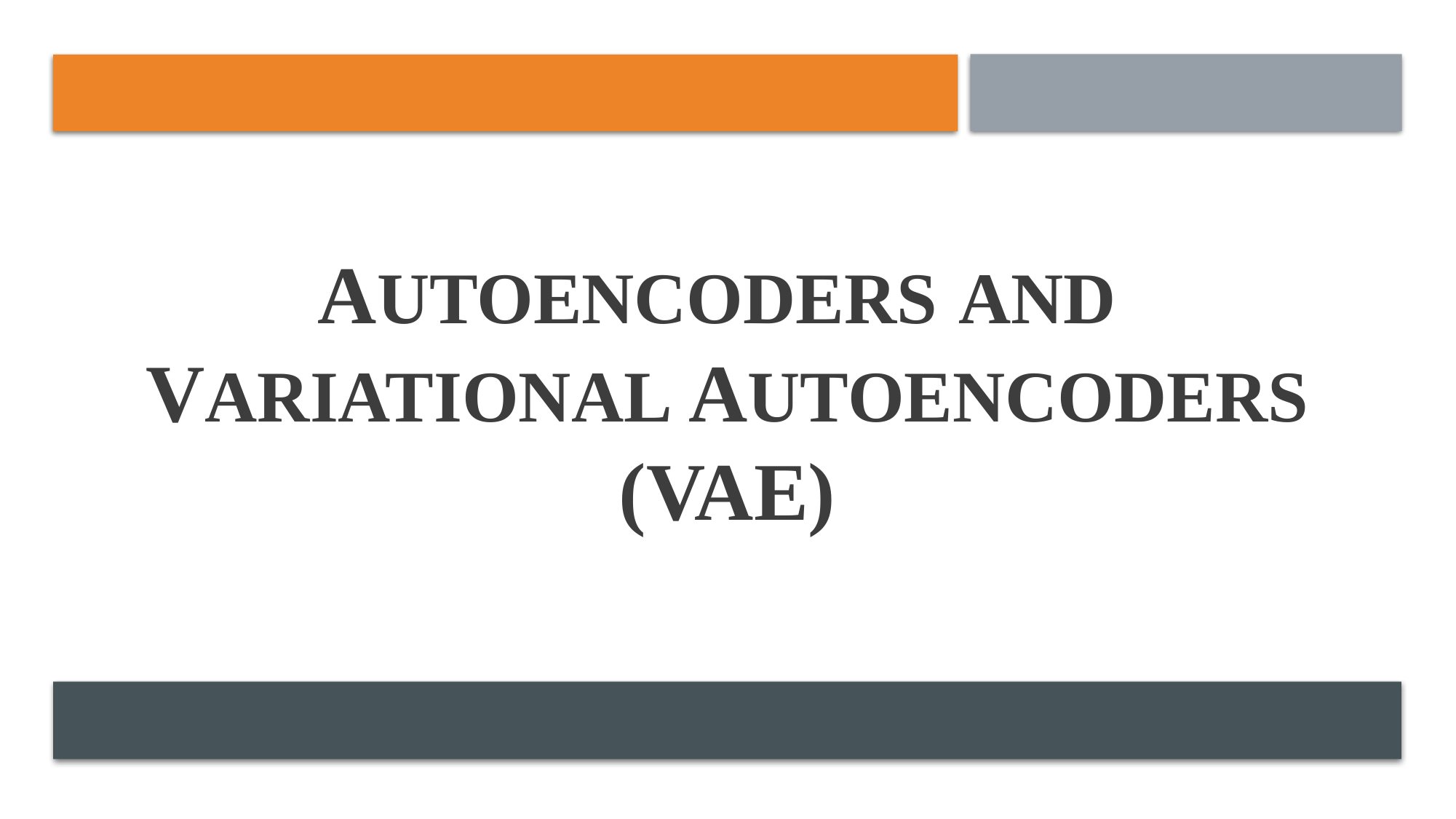

# Autoencoders and Variational autoencoders (VAE)

1